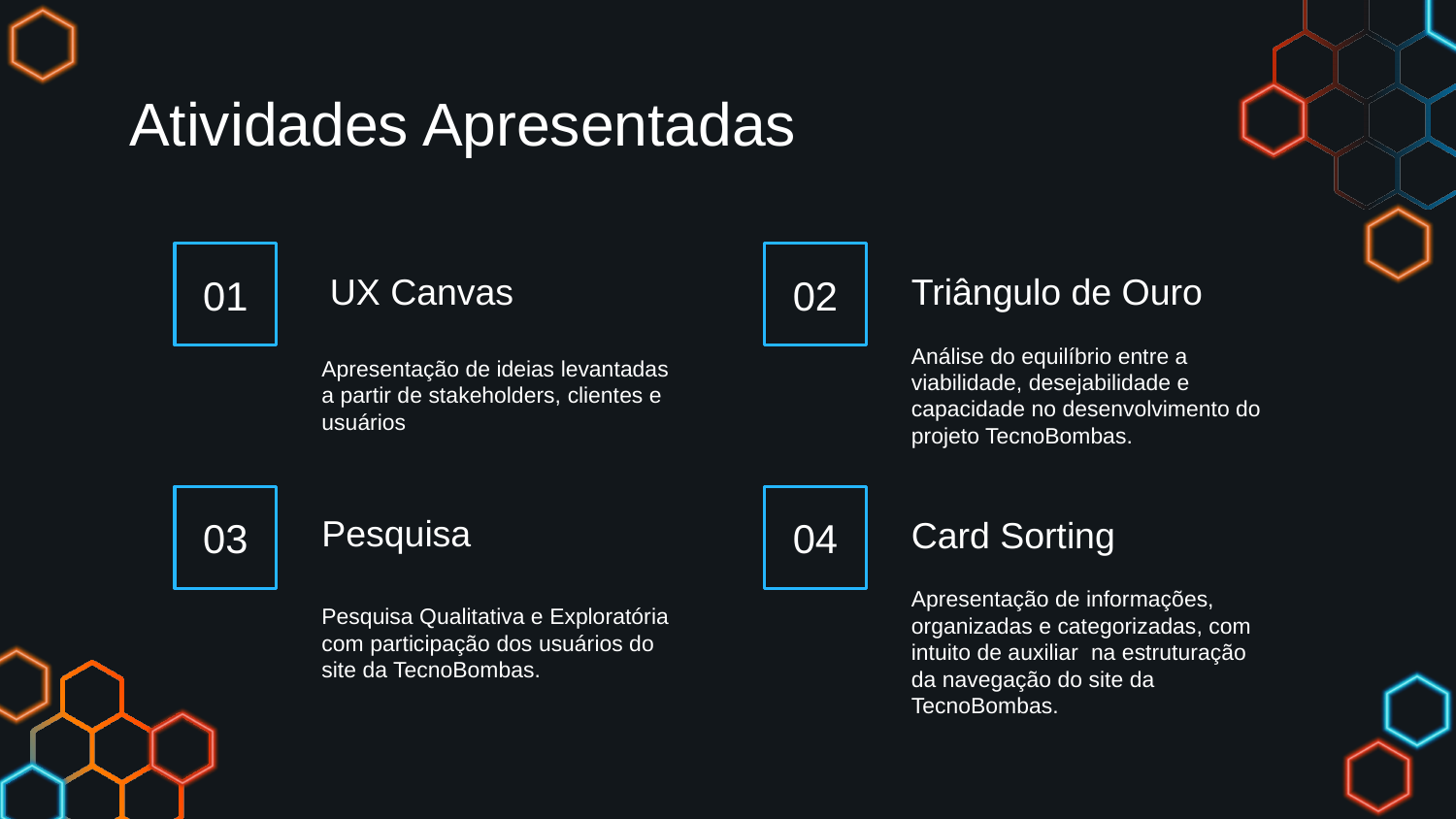

# Atividades Apresentadas
02
01
UX Canvas
Triângulo de Ouro
Análise do equilíbrio entre a viabilidade, desejabilidade e capacidade no desenvolvimento do projeto TecnoBombas.
Apresentação de ideias levantadas a partir de stakeholders, clientes e usuários
03
04
Card Sorting
Pesquisa
Apresentação de informações, organizadas e categorizadas, com intuito de auxiliar  na estruturação da navegação do site da TecnoBombas.
Pesquisa Qualitativa e Exploratória com participação dos usuários do site da TecnoBombas.